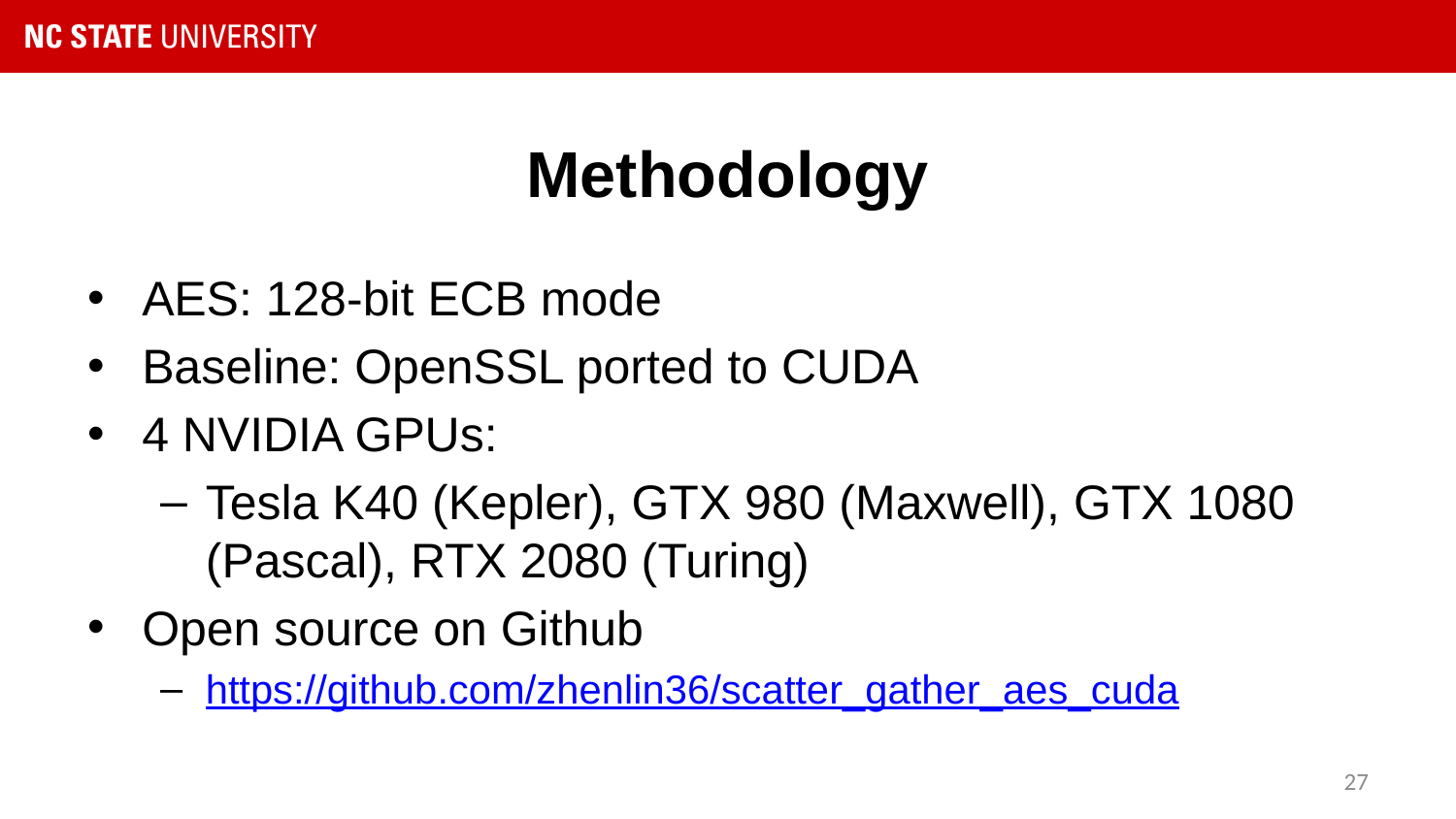

# Methodology
AES: 128-bit ECB mode
Baseline: OpenSSL ported to CUDA
4 NVIDIA GPUs:
Tesla K40 (Kepler), GTX 980 (Maxwell), GTX 1080 (Pascal), RTX 2080 (Turing)
Open source on Github
https://github.com/zhenlin36/scatter_gather_aes_cuda

27